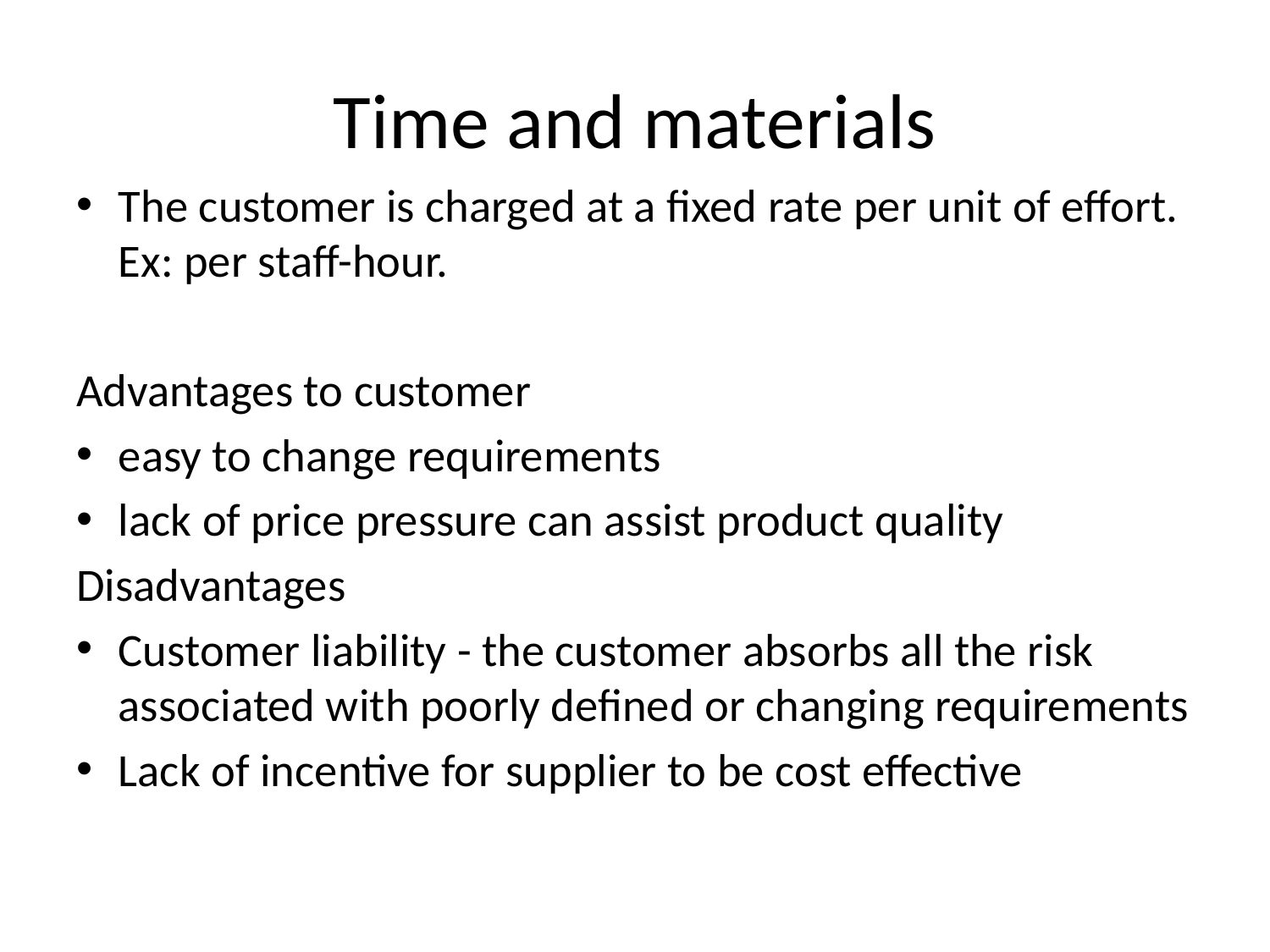

# Time and materials
The customer is charged at a fixed rate per unit of effort. Ex: per staff-hour.

Advantages to customer
easy to change requirements
lack of price pressure can assist product quality
Disadvantages
Customer liability - the customer absorbs all the risk associated with poorly defined or changing requirements
Lack of incentive for supplier to be cost effective